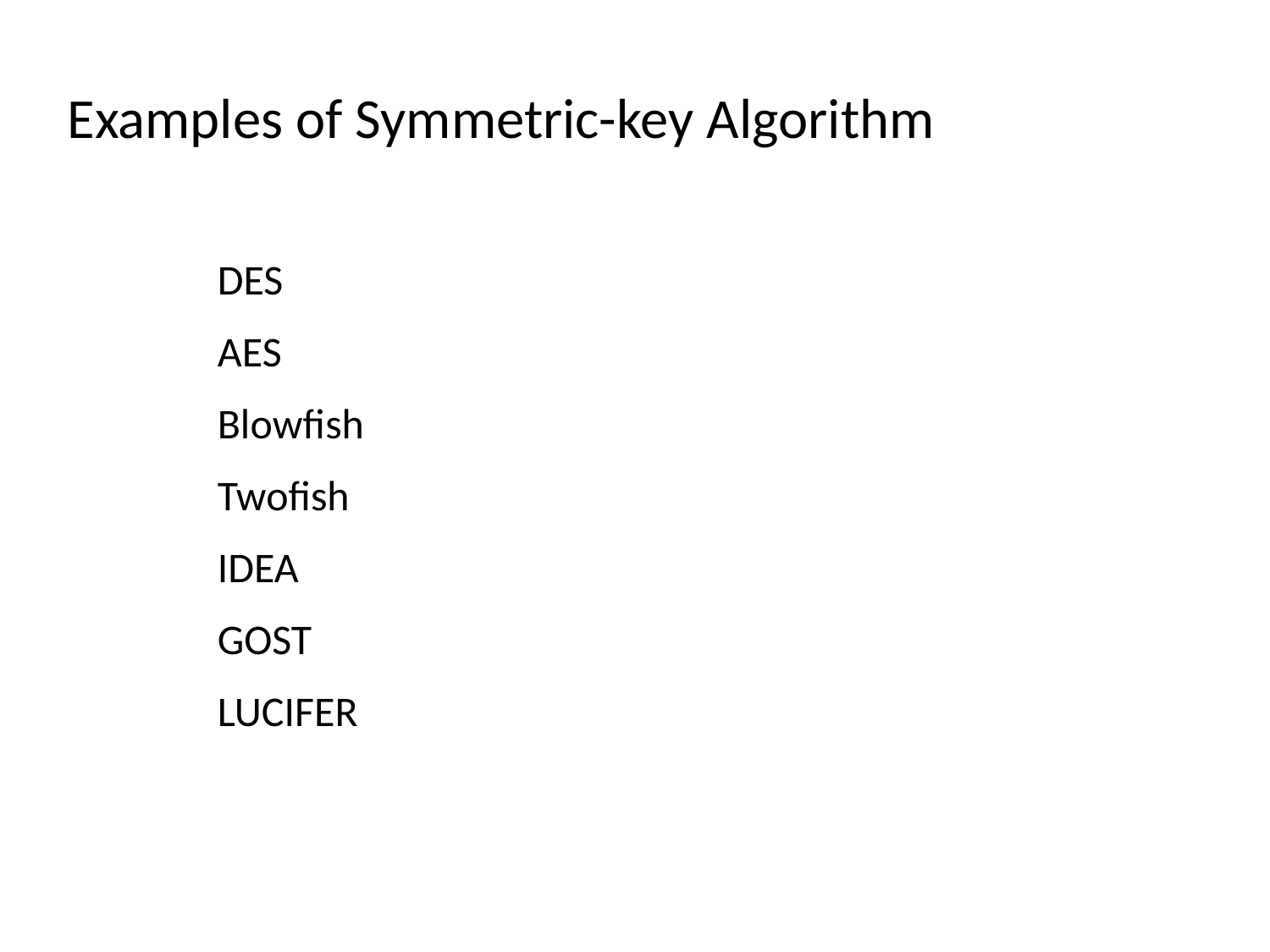

Examples of Symmetric-key Algorithm
DES
AES
Blowfish
Twofish
IDEA
GOST
LUCIFER